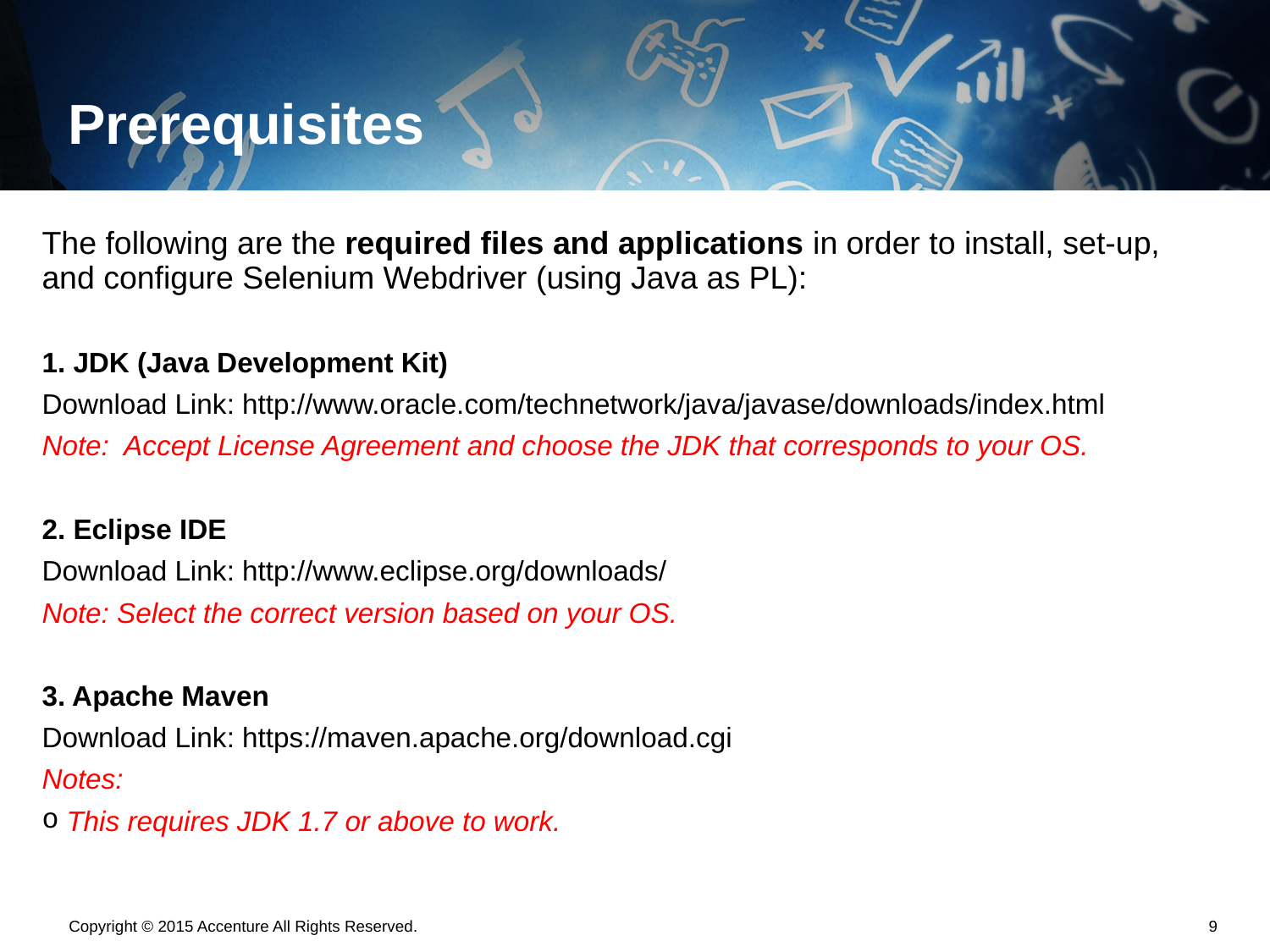

# Prerequisites
The following are the required files and applications in order to install, set-up, and configure Selenium Webdriver (using Java as PL):

1. JDK (Java Development Kit)
Download Link: http://www.oracle.com/technetwork/java/javase/downloads/index.html
Note:  Accept License Agreement and choose the JDK that corresponds to your OS.

2. Eclipse IDE
Download Link: http://www.eclipse.org/downloads/
Note: Select the correct version based on your OS.

3. Apache Maven
Download Link: https://maven.apache.org/download.cgi
Notes:
This requires JDK 1.7 or above to work.
Copyright © 2015 Accenture All Rights Reserved.
9